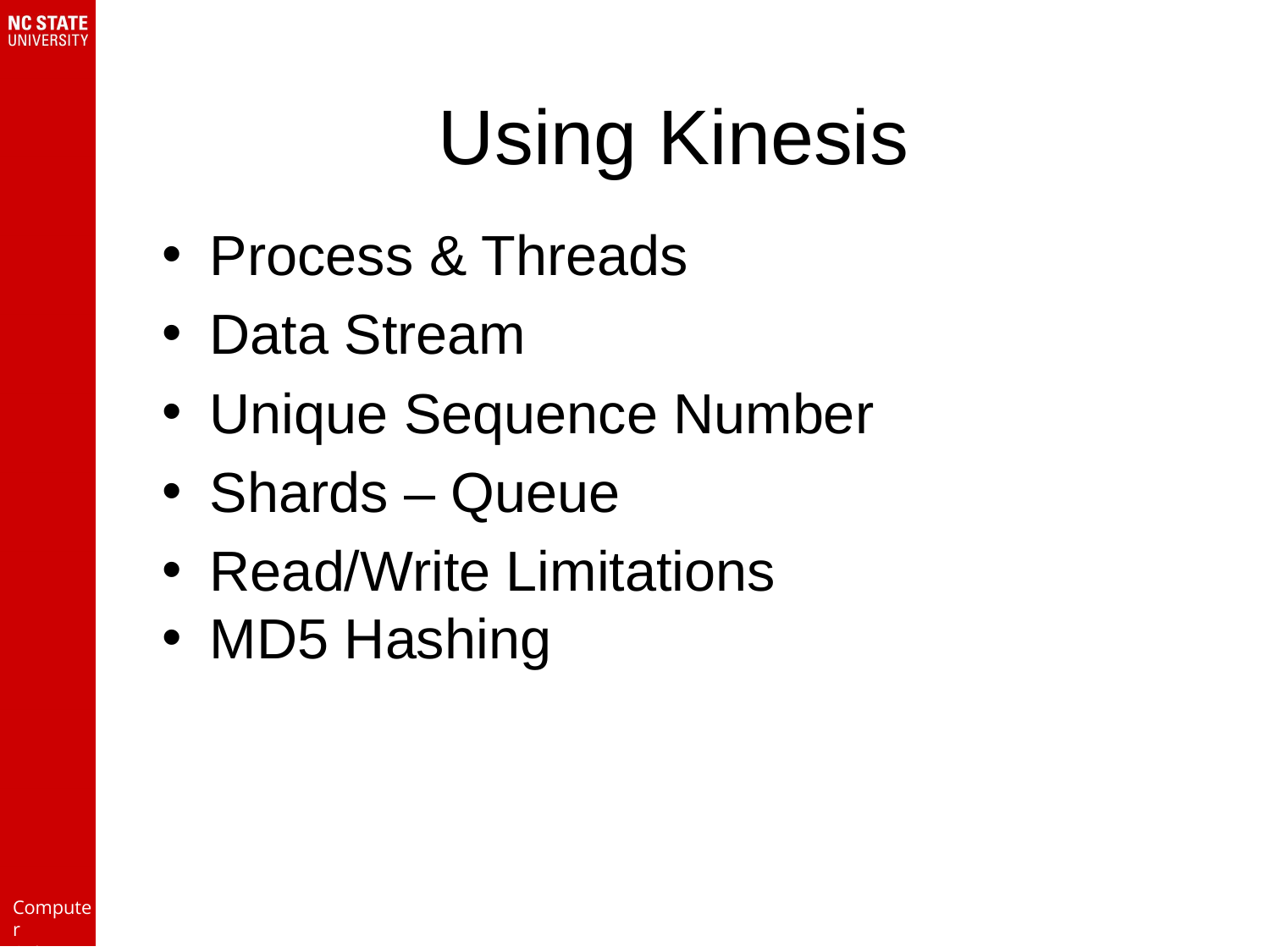

# Using Kinesis
Process & Threads
Data Stream
Unique Sequence Number
Shards – Queue
Read/Write Limitations
MD5 Hashing